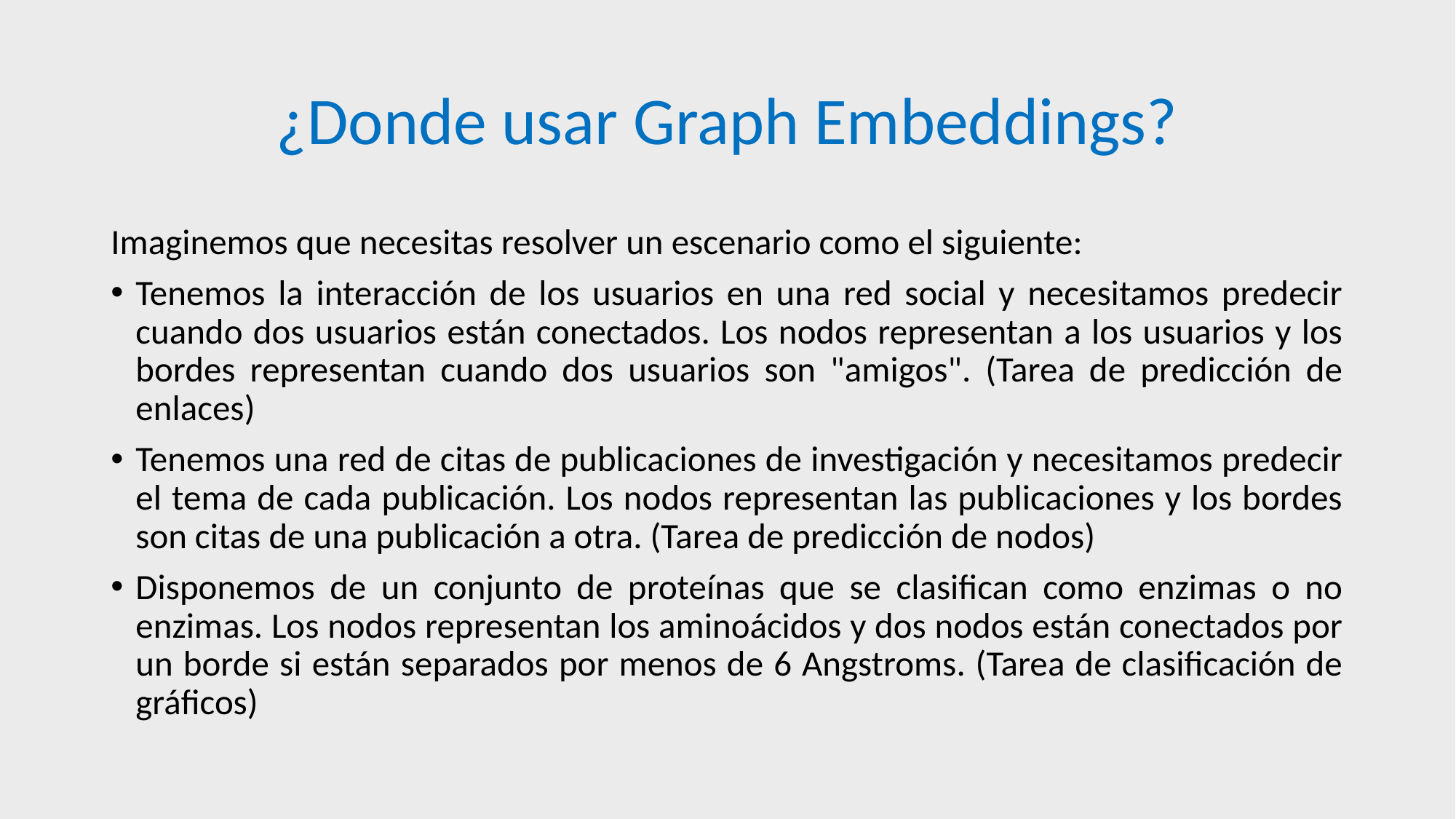

# ¿Donde usar Graph Embeddings?
Imaginemos que necesitas resolver un escenario como el siguiente:
Tenemos la interacción de los usuarios en una red social y necesitamos predecir cuando dos usuarios están conectados. Los nodos representan a los usuarios y los bordes representan cuando dos usuarios son "amigos". (Tarea de predicción de enlaces)
Tenemos una red de citas de publicaciones de investigación y necesitamos predecir el tema de cada publicación. Los nodos representan las publicaciones y los bordes son citas de una publicación a otra. (Tarea de predicción de nodos)
Disponemos de un conjunto de proteínas que se clasifican como enzimas o no enzimas. Los nodos representan los aminoácidos y dos nodos están conectados por un borde si están separados por menos de 6 Angstroms. (Tarea de clasificación de gráficos)